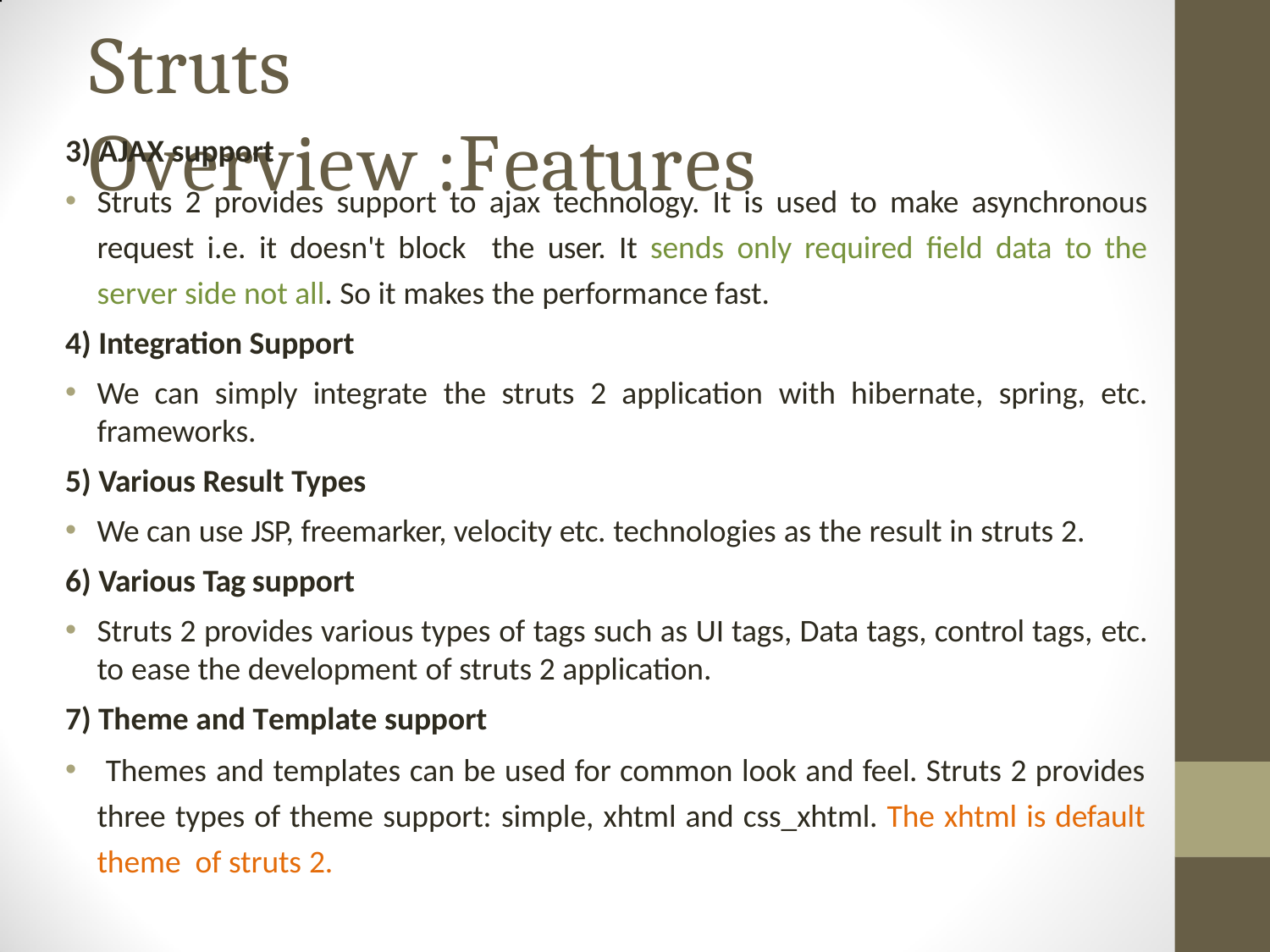

# Struts Overview :Features
3) AJAX support
Struts 2 provides support to ajax technology. It is used to make asynchronous request i.e. it doesn't block  the user. It sends only required field data to the server side not all. So it makes the performance fast.
4) Integration Support
We can simply integrate the struts 2 application with hibernate, spring, etc. frameworks.
5) Various Result Types
We can use JSP, freemarker, velocity etc. technologies as the result in struts 2.
6) Various Tag support
Struts 2 provides various types of tags such as UI tags, Data tags, control tags, etc. to ease the development of struts 2 application.
7) Theme and Template support
 Themes and templates can be used for common look and feel. Struts 2 provides three types of theme support: simple, xhtml and css_xhtml. The xhtml is default theme  of struts 2.